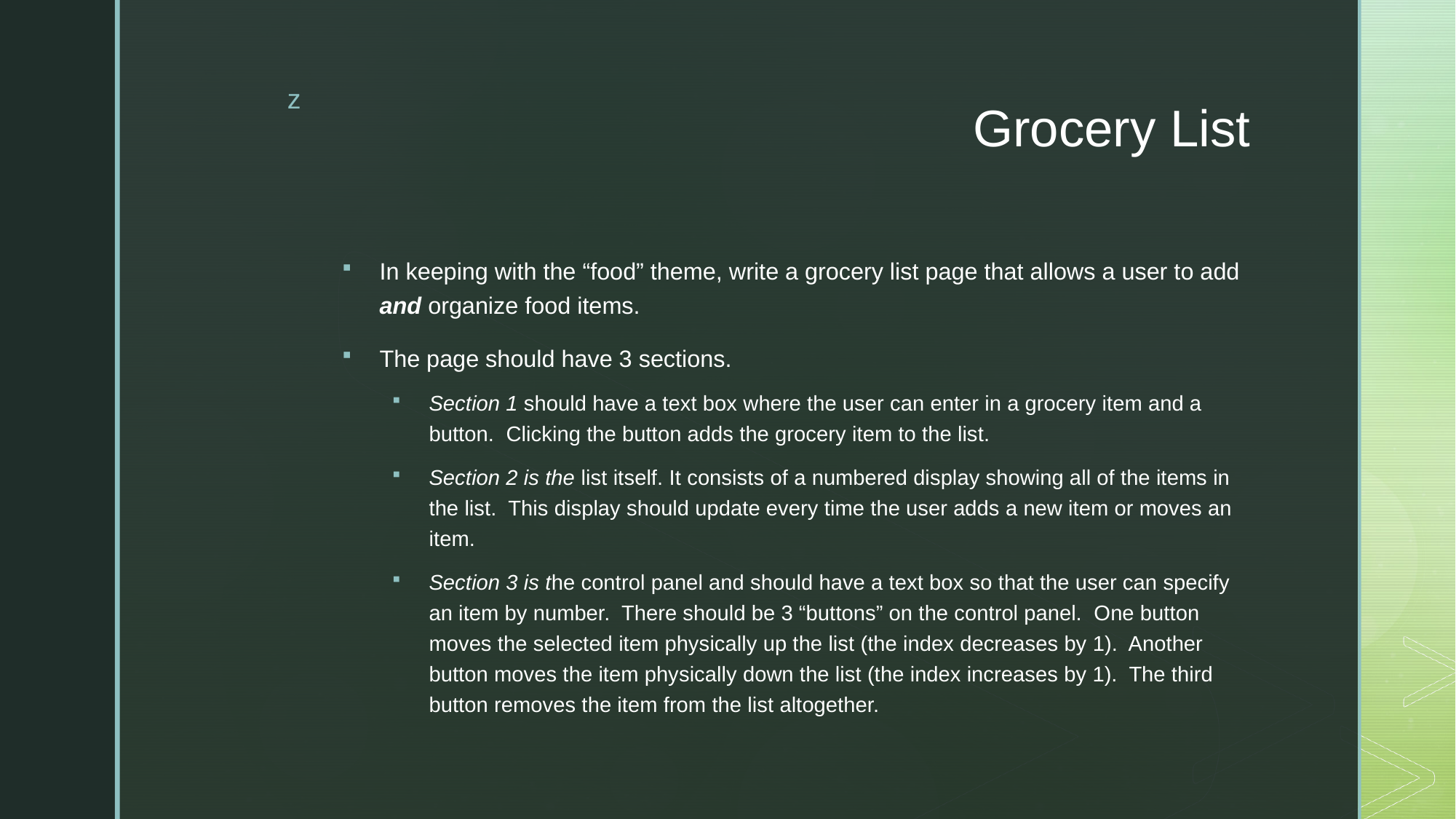

# Grocery List
In keeping with the “food” theme, write a grocery list page that allows a user to add and organize food items.
The page should have 3 sections.
Section 1 should have a text box where the user can enter in a grocery item and a button.  Clicking the button adds the grocery item to the list.
Section 2 is the list itself. It consists of a numbered display showing all of the items in the list.  This display should update every time the user adds a new item or moves an item.
Section 3 is the control panel and should have a text box so that the user can specify an item by number.  There should be 3 “buttons” on the control panel.  One button moves the selected item physically up the list (the index decreases by 1).  Another button moves the item physically down the list (the index increases by 1).  The third button removes the item from the list altogether.